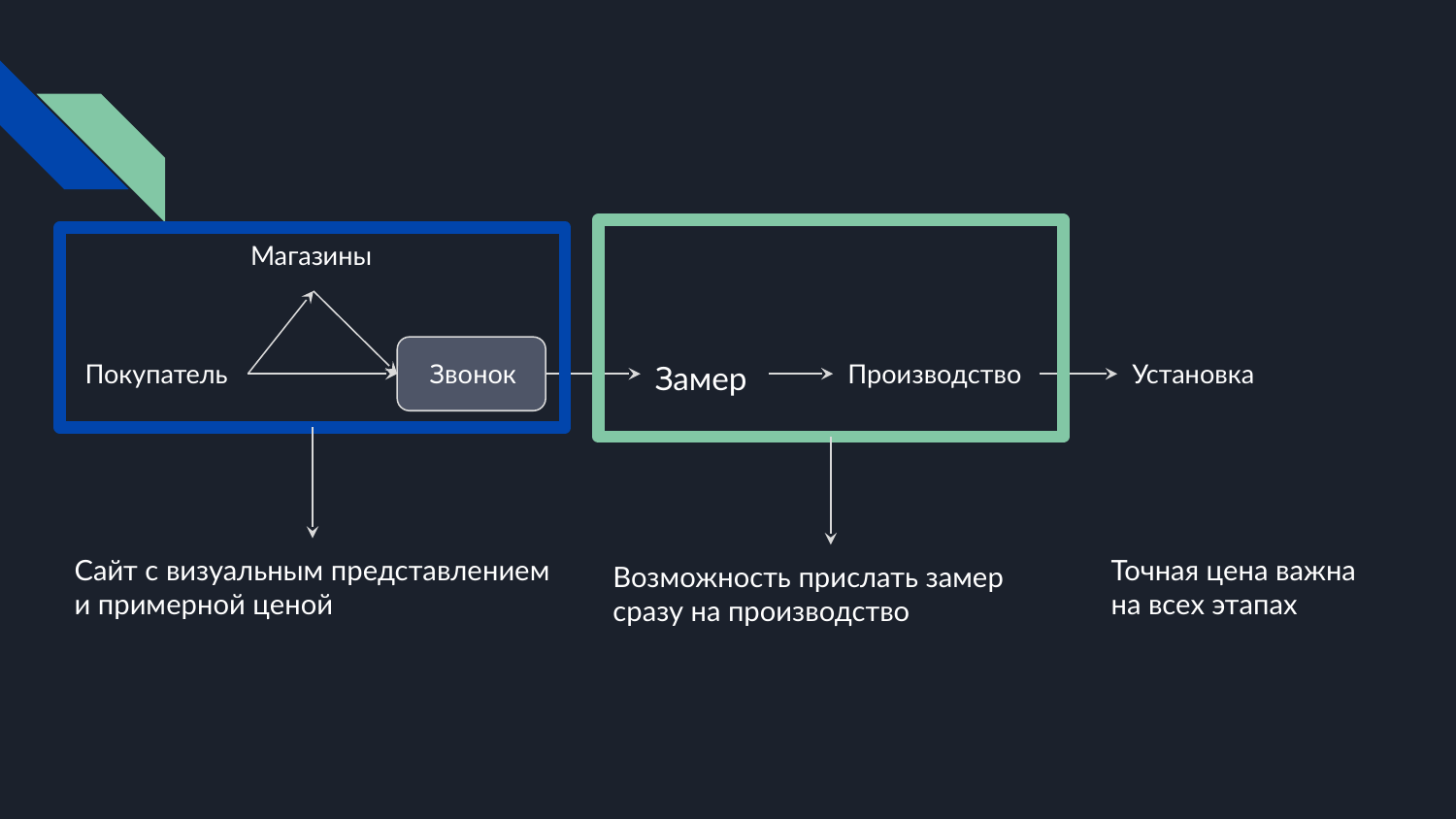

Магазины

Покупатель
Звонок
Замер
Производство
Установка
Сайт с визуальным представлением и примерной ценой
Точная цена важна на всех этапах
Возможность прислать замер сразу на производство